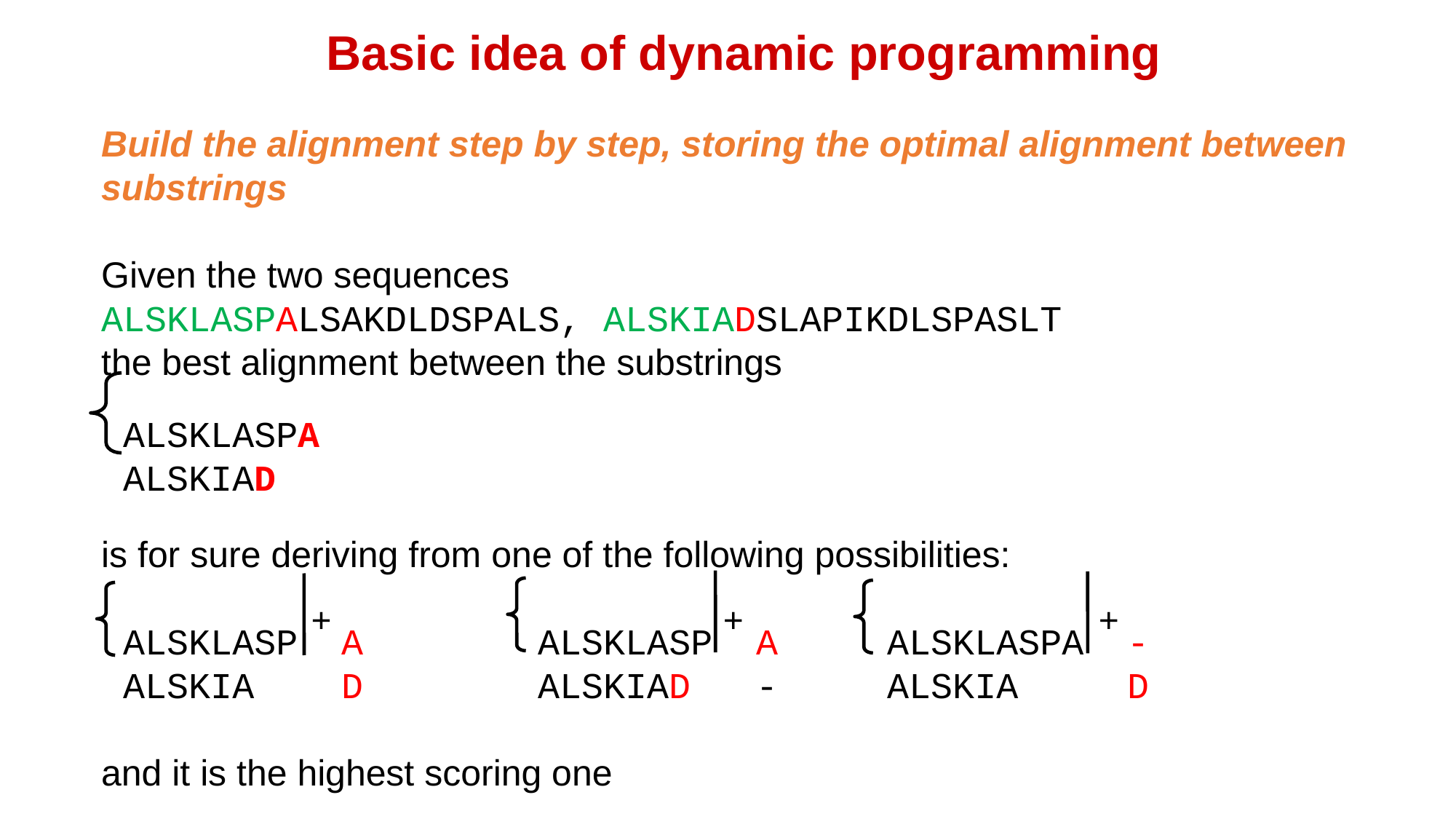

Basic idea of dynamic programming
Build the alignment step by step, storing the optimal alignment between substrings

Given the two sequences
ALSKLASPALSAKDLDSPALS, ALSKIADSLAPIKDLSPASLT
the best alignment between the substrings

 ALSKLASPA
 ALSKIAD

is for sure deriving from one of the following possibilities:

 ALSKLASP  A 		ALSKLASP  A 	 ALSKLASPA  -
 ALSKIA    D		ALSKIAD   -	 ALSKIA     D

and it is the highest scoring one

+
+
+